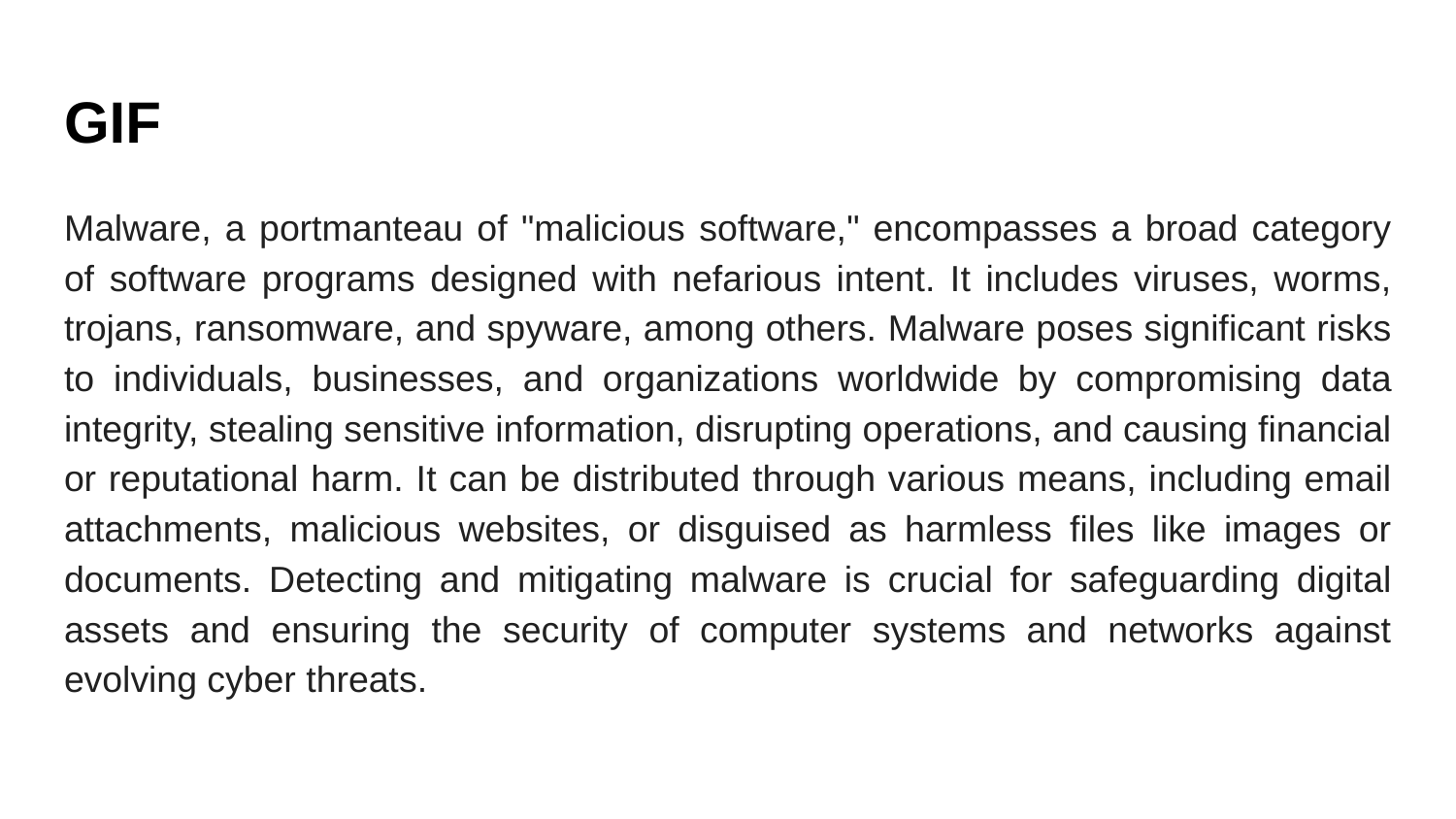

# GIF
Malware, a portmanteau of "malicious software," encompasses a broad category of software programs designed with nefarious intent. It includes viruses, worms, trojans, ransomware, and spyware, among others. Malware poses significant risks to individuals, businesses, and organizations worldwide by compromising data integrity, stealing sensitive information, disrupting operations, and causing financial or reputational harm. It can be distributed through various means, including email attachments, malicious websites, or disguised as harmless files like images or documents. Detecting and mitigating malware is crucial for safeguarding digital assets and ensuring the security of computer systems and networks against evolving cyber threats.